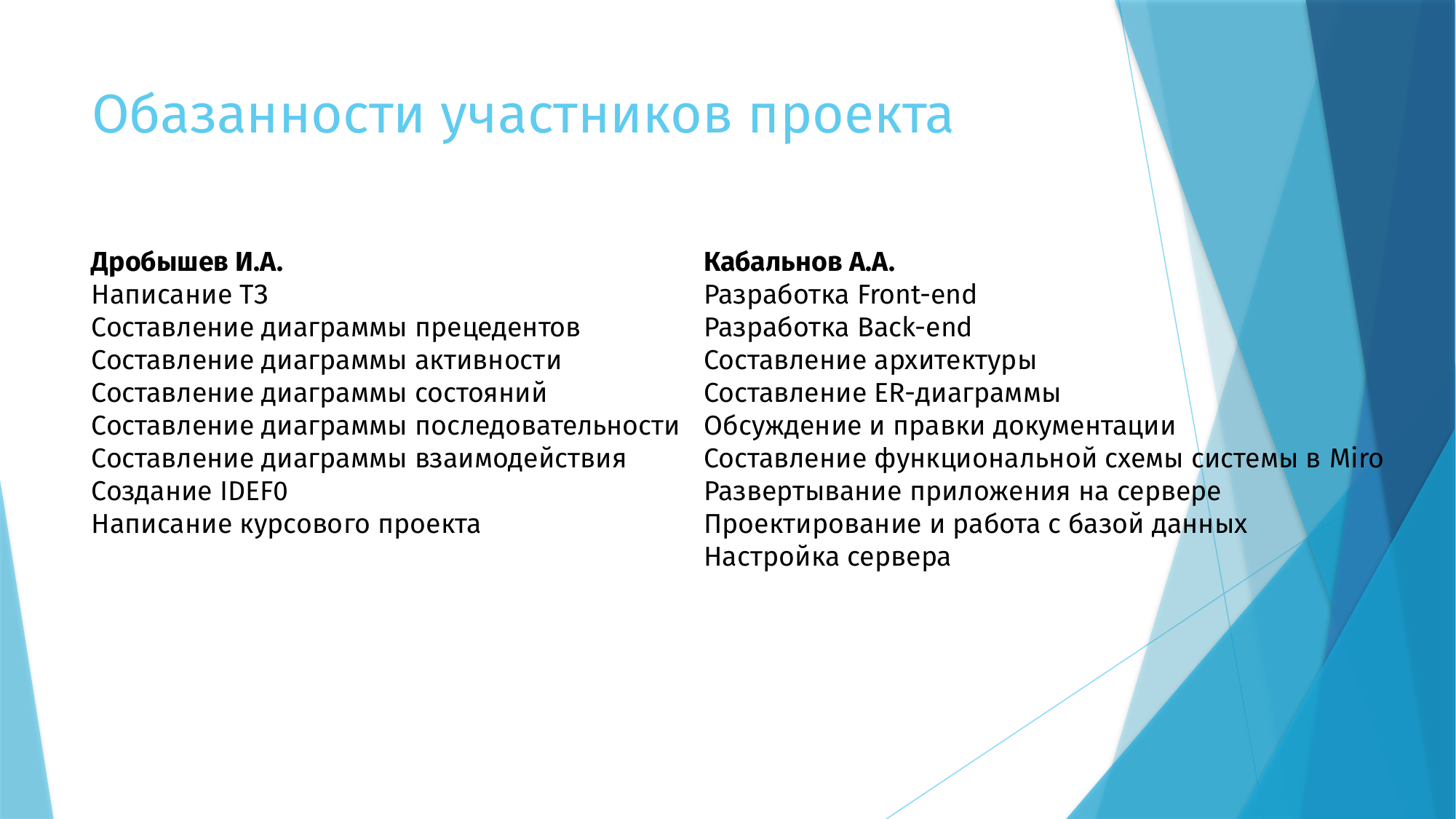

# Обазанности участников проекта
Дробышев И.А.
Написание ТЗ
Составление диаграммы прецедентов
Составление диаграммы активности
Составление диаграммы состояний
Составление диаграммы последовательности
Составление диаграммы взаимодействия
Создание IDEF0
Написание курсового проекта
Кабальнов А.А.
Разработка Front-end
Разработка Back-end
Составление архитектуры
Составление ER-диаграммы
Обсуждение и правки документации
Составление функциональной схемы системы в Miro
Развертывание приложения на сервере
Проектирование и работа с базой данных
Настройка сервера